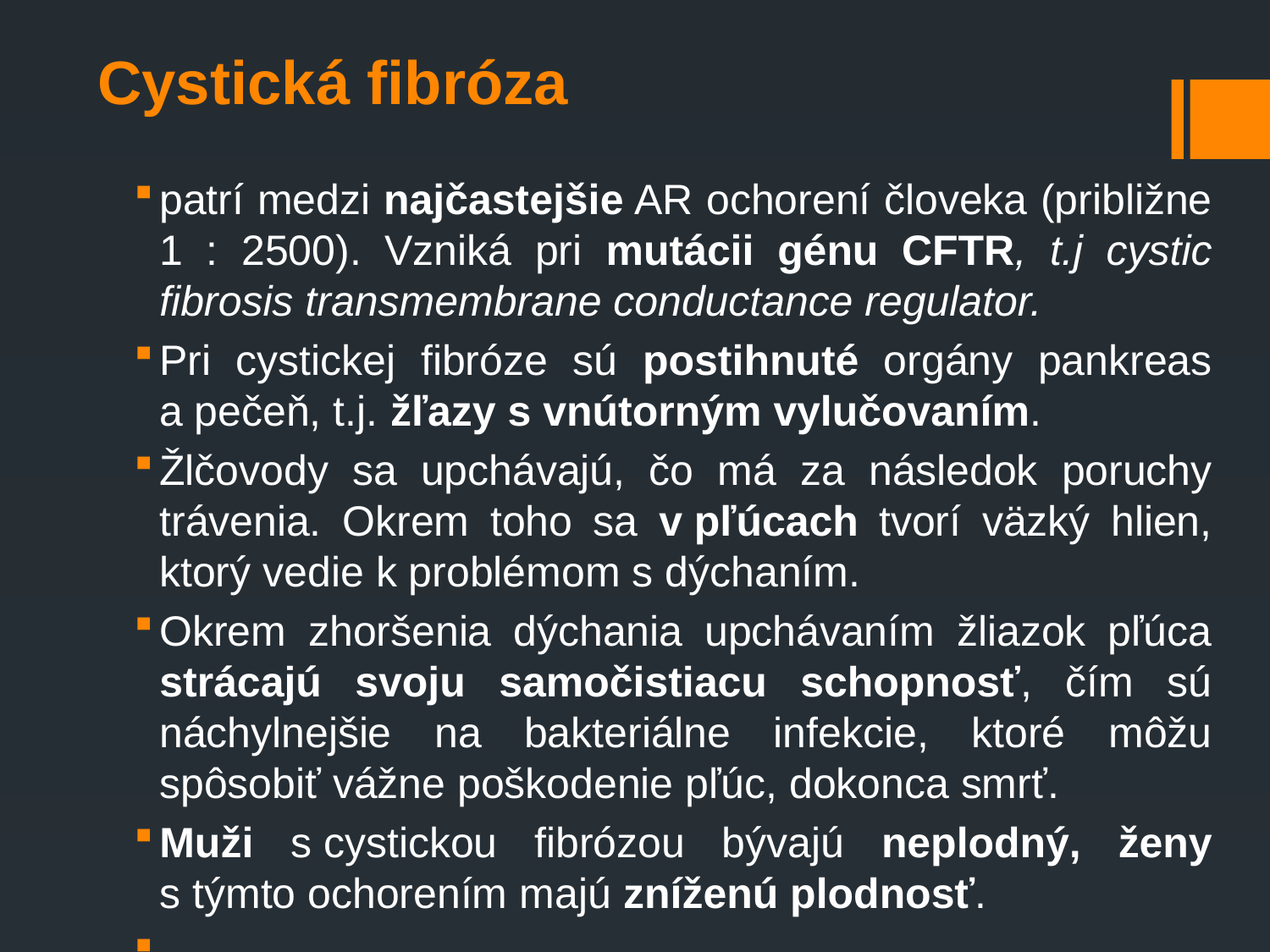

# Cystická fibróza
patrí medzi najčastejšie AR ochorení človeka (približne 1 : 2500). Vzniká pri mutácii génu CFTR, t.j cystic fibrosis transmembrane conductance regulator.
Pri cystickej fibróze sú postihnuté orgány pankreas a pečeň, t.j. žľazy s vnútorným vylučovaním.
Žlčovody sa upchávajú, čo má za následok poruchy trávenia. Okrem toho sa v pľúcach tvorí väzký hlien, ktorý vedie k problémom s dýchaním.
Okrem zhoršenia dýchania upchávaním žliazok pľúca strácajú svoju samočistiacu schopnosť, čím sú náchylnejšie na bakteriálne infekcie, ktoré môžu spôsobiť vážne poškodenie pľúc, dokonca smrť.
Muži s cystickou fibrózou bývajú neplodný, ženy s týmto ochorením majú zníženú plodnosť.